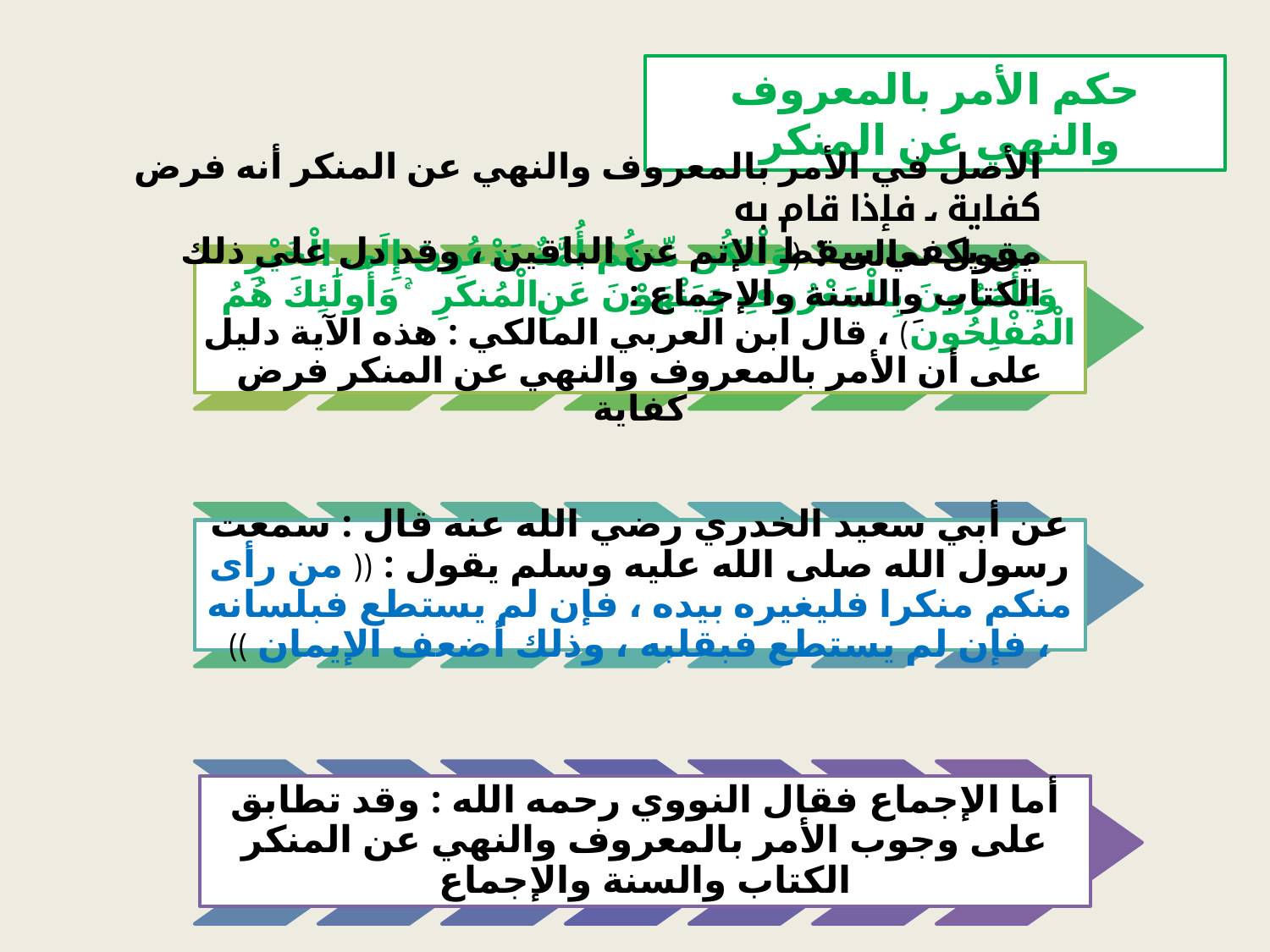

حكم الأمر بالمعروف والنهي عن المنكر
الأصل في الأمر بالمعروف والنهي عن المنكر أنه فرض كفاية ، فإذا قام به
من يكفي سقط الإثم عن الباقين ، وقد دل على ذلك الكتاب والسنة والإجماع :

يقول تعالى : (وَلْتَكُن مِّنكُمْ أُمَّةٌ يَدْعُونَ إِلَى الْخَيْرِ وَيَأْمُرُونَ بِالْمَعْرُوفِ وَيَنْهَوْنَ عَنِ الْمُنكَرِ ۚ وَأُولَٰئِكَ هُمُ الْمُفْلِحُونَ) ، قال ابن العربي المالكي : هذه الآية دليل على أن الأمر بالمعروف والنهي عن المنكر فرض كفاية

عن أبي سعيد الخدري رضي الله عنه قال : سمعت رسول الله صلى الله عليه وسلم يقول : (( من رأى منكم منكرا فليغيره بيده ، فإن لم يستطع فبلسانه ، فإن لم يستطع فبقلبه ، وذلك أضعف الإيمان ))

أما الإجماع فقال النووي رحمه الله : وقد تطابق على وجوب الأمر بالمعروف والنهي عن المنكر الكتاب والسنة والإجماع